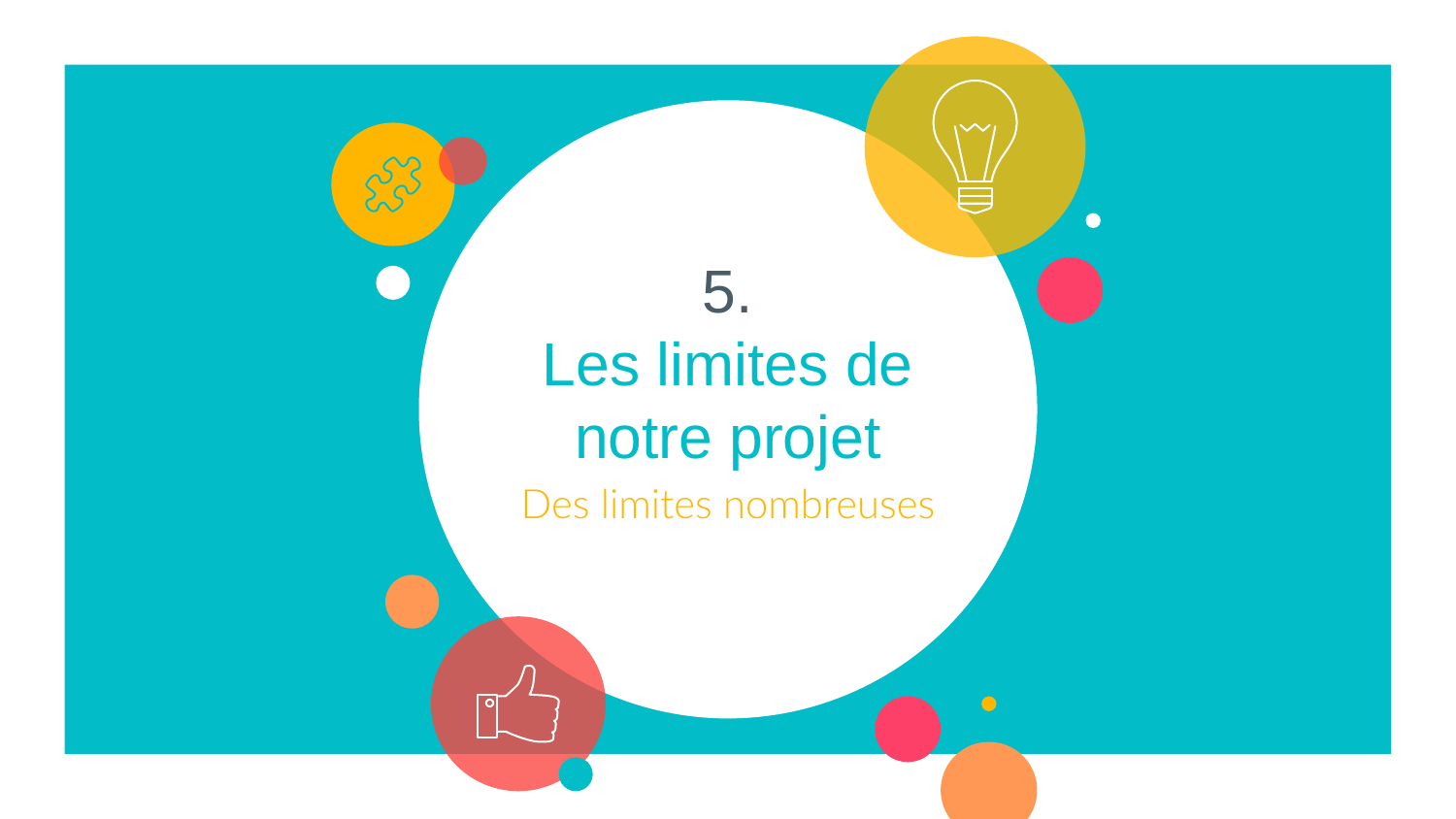

# 5.
Les limites de notre projet
Des limites nombreuses